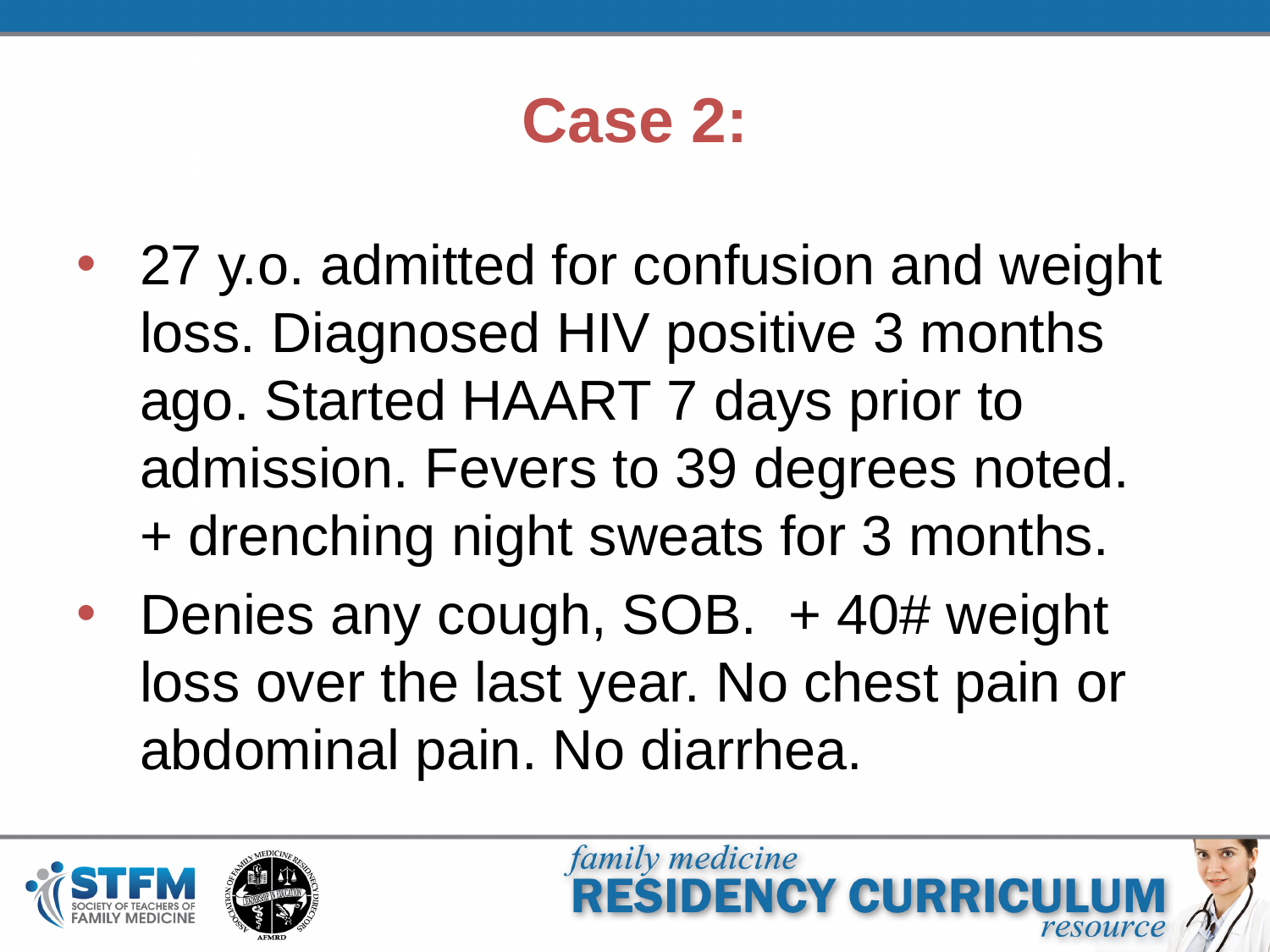

# Case 2:
27 y.o. admitted for confusion and weight loss. Diagnosed HIV positive 3 months ago. Started HAART 7 days prior to admission. Fevers to 39 degrees noted.  + drenching night sweats for 3 months.
Denies any cough, SOB.  + 40# weight loss over the last year. No chest pain or abdominal pain. No diarrhea.